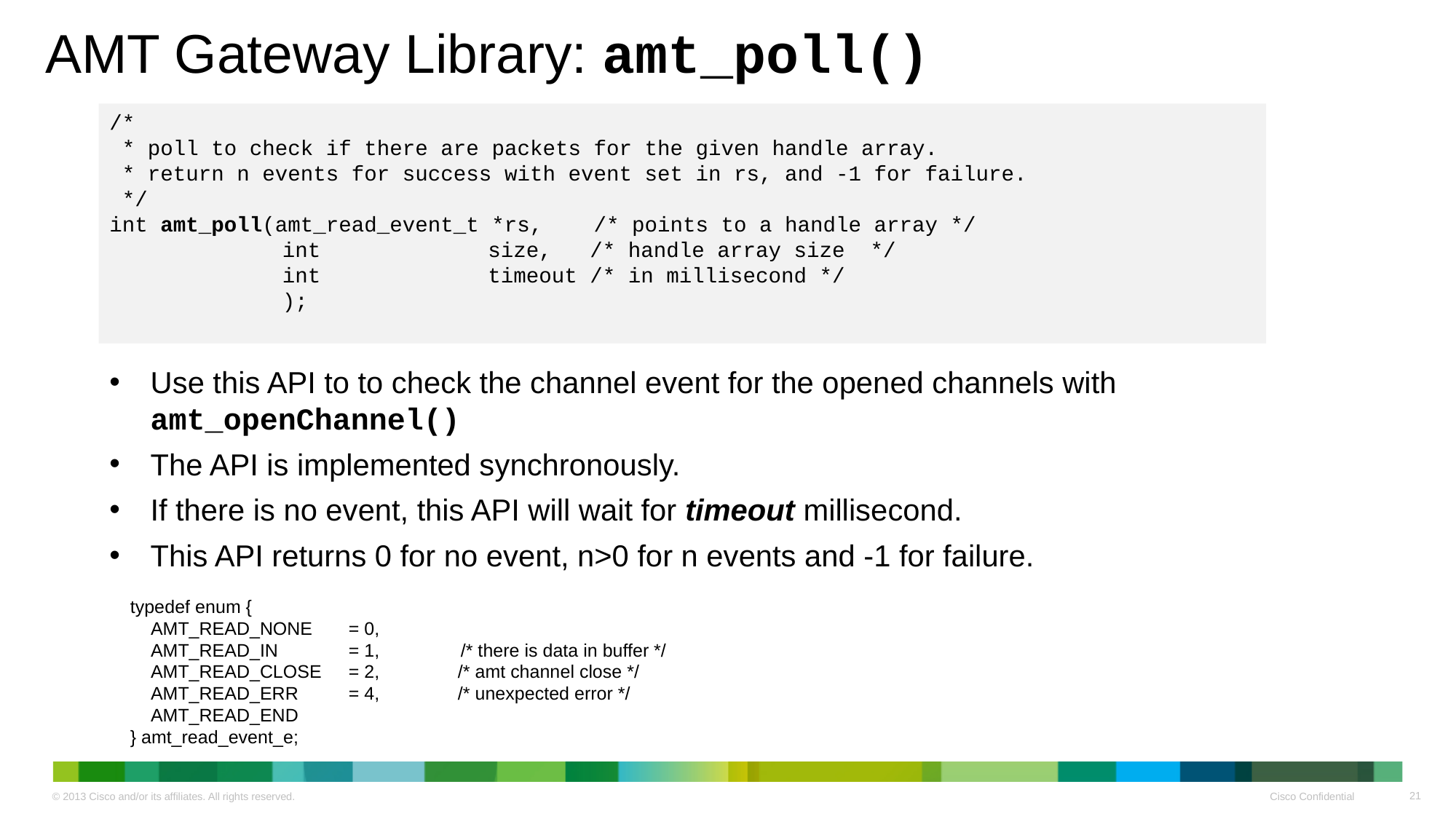

# AMT Gateway Library: amt_poll()
/*
 * poll to check if there are packets for the given handle array.
 * return n events for success with event set in rs, and -1 for failure.
 */
int amt_poll(amt_read_event_t *rs,    /* points to a handle array */
	     int 	    size,   /* handle array size  */
	     int 	    timeout /* in millisecond */
	     );

Use this API to to check the channel event for the opened channels with amt_openChannel()
The API is implemented synchronously.
If there is no event, this API will wait for timeout millisecond.
This API returns 0 for no event, n>0 for n events and -1 for failure.
typedef enum {
    AMT_READ_NONE 	= 0,
    AMT_READ_IN  	= 1,                /* there is data in buffer */
    AMT_READ_CLOSE 	= 2, 	/* amt channel close */
    AMT_READ_ERR 	= 4,	/* unexpected error */
    AMT_READ_END
} amt_read_event_e;